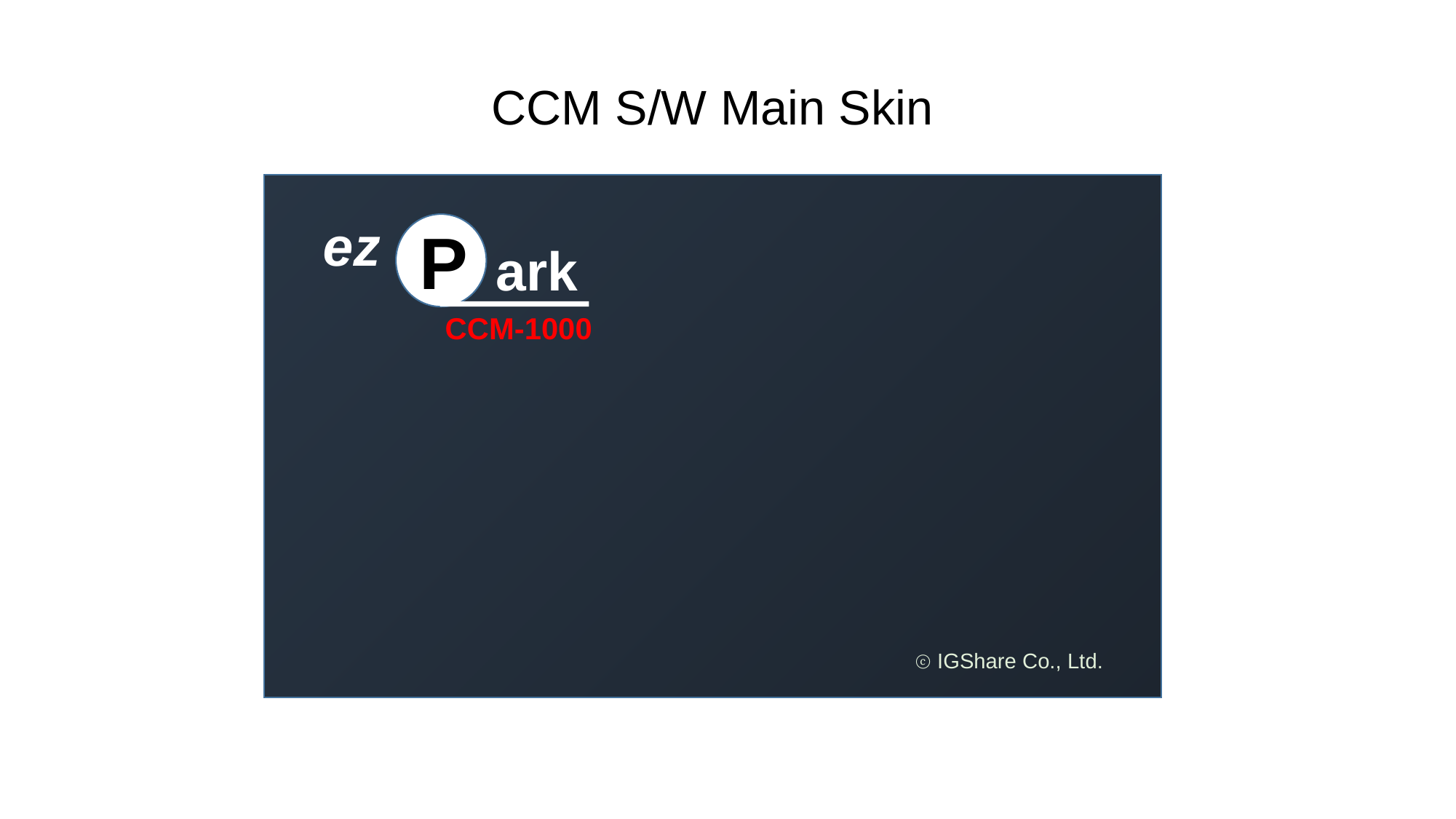

CCM S/W Main Skin

ez
P

ark

CCM-1000
ⓒ IGShare Co., Ltd.